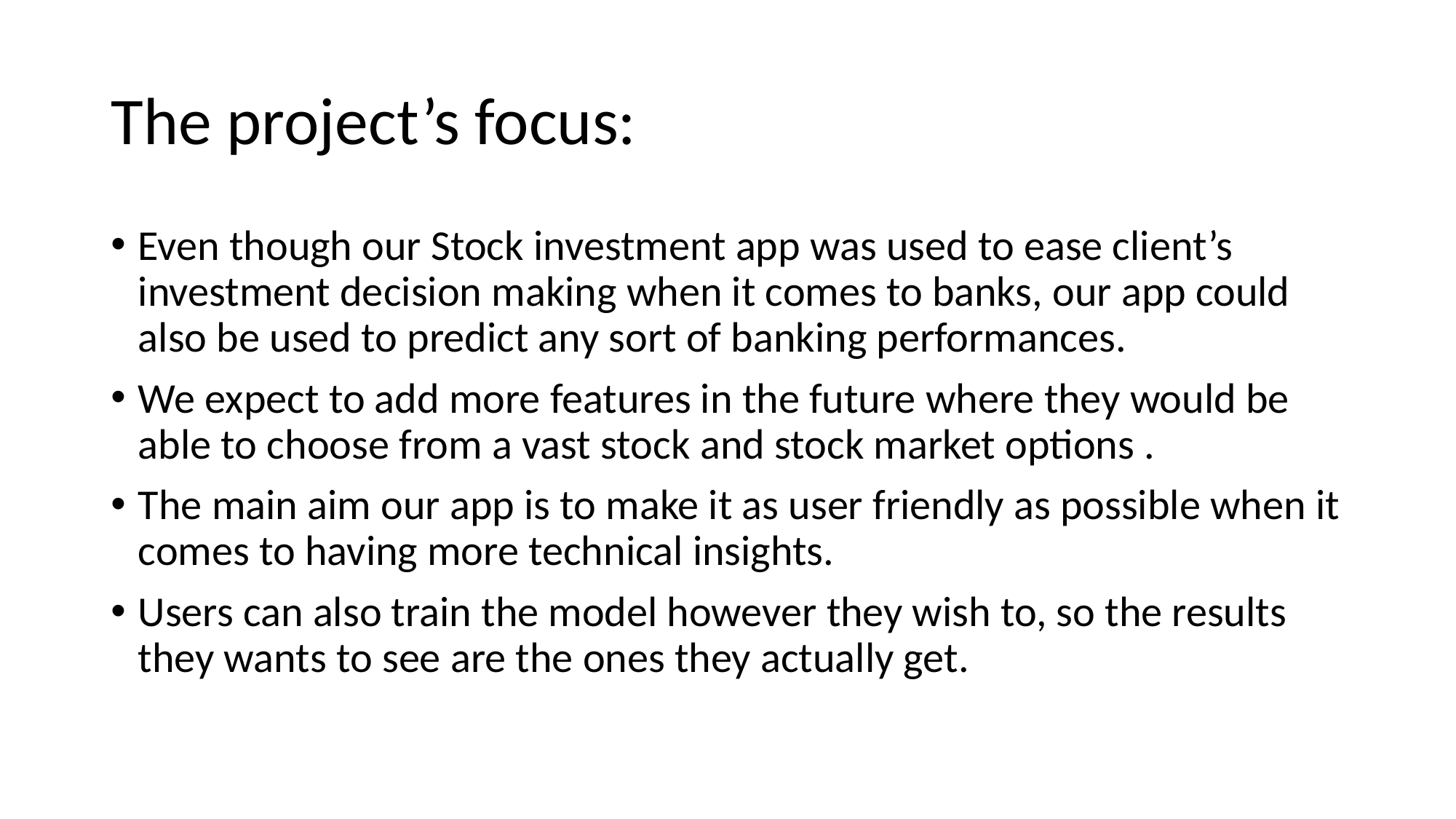

# The project’s focus:
Even though our Stock investment app was used to ease client’s investment decision making when it comes to banks, our app could also be used to predict any sort of banking performances.
We expect to add more features in the future where they would be able to choose from a vast stock and stock market options .
The main aim our app is to make it as user friendly as possible when it comes to having more technical insights.
Users can also train the model however they wish to, so the results they wants to see are the ones they actually get.